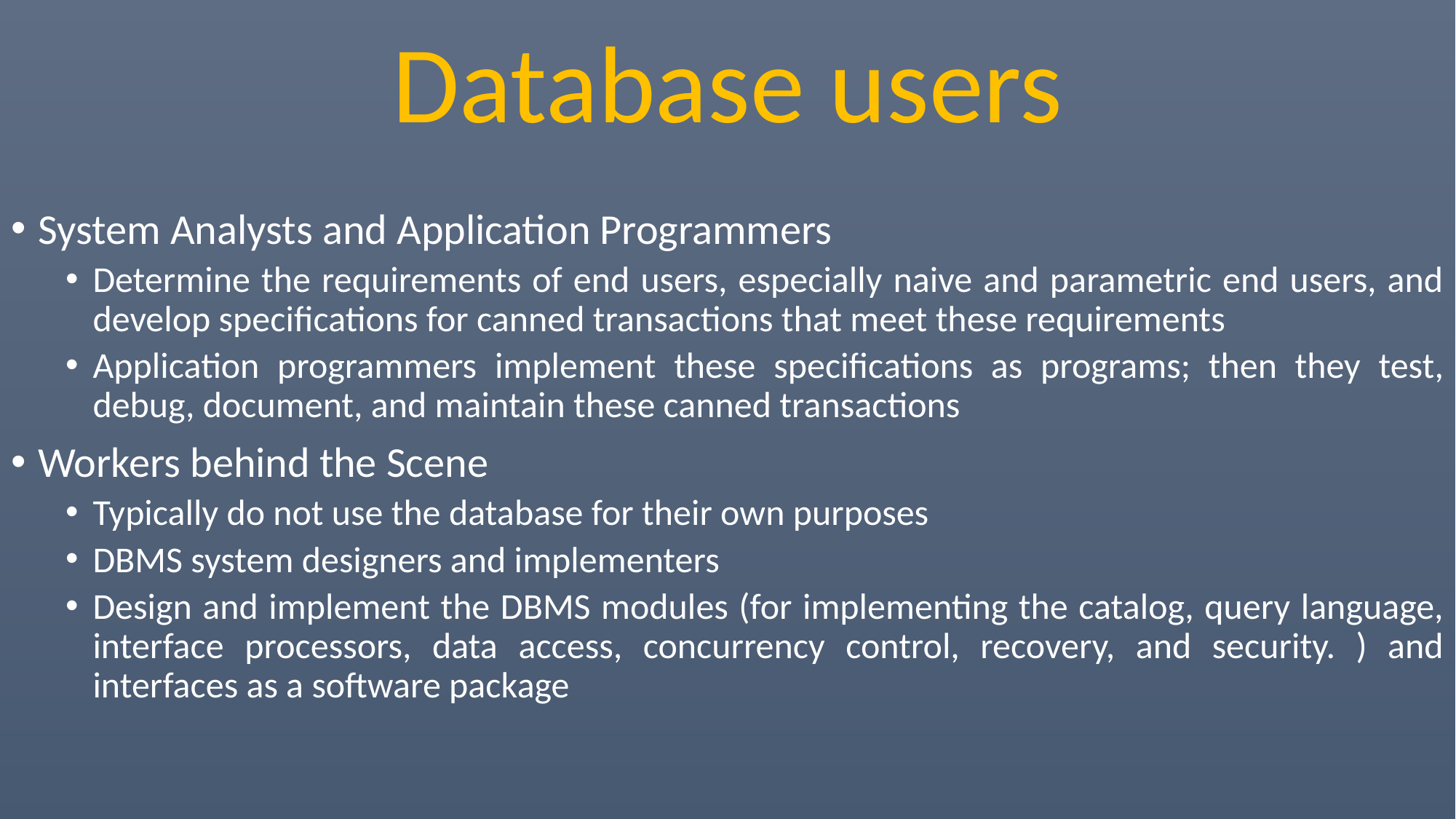

# Database users
System Analysts and Application Programmers
Determine the requirements of end users, especially naive and parametric end users, and develop specifications for canned transactions that meet these requirements
Application programmers implement these specifications as programs; then they test, debug, document, and maintain these canned transactions
Workers behind the Scene
Typically do not use the database for their own purposes
DBMS system designers and implementers
Design and implement the DBMS modules (for implementing the catalog, query language, interface processors, data access, concurrency control, recovery, and security. ) and interfaces as a software package